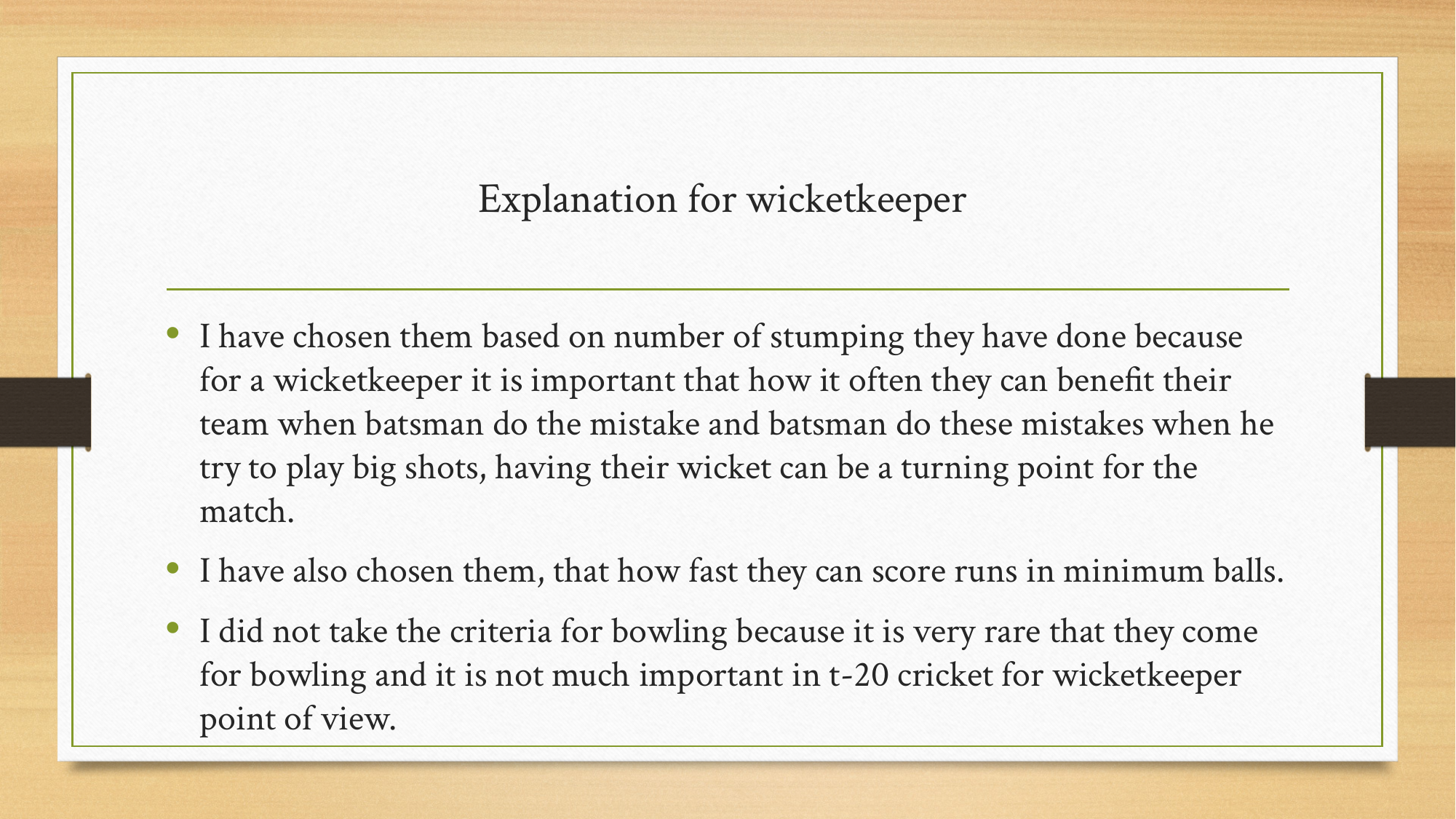

# Explanation for wicketkeeper
I have chosen them based on number of stumping they have done because for a wicketkeeper it is important that how it often they can benefit their team when batsman do the mistake and batsman do these mistakes when he try to play big shots, having their wicket can be a turning point for the match.
I have also chosen them, that how fast they can score runs in minimum balls.
I did not take the criteria for bowling because it is very rare that they come for bowling and it is not much important in t-20 cricket for wicketkeeper point of view.